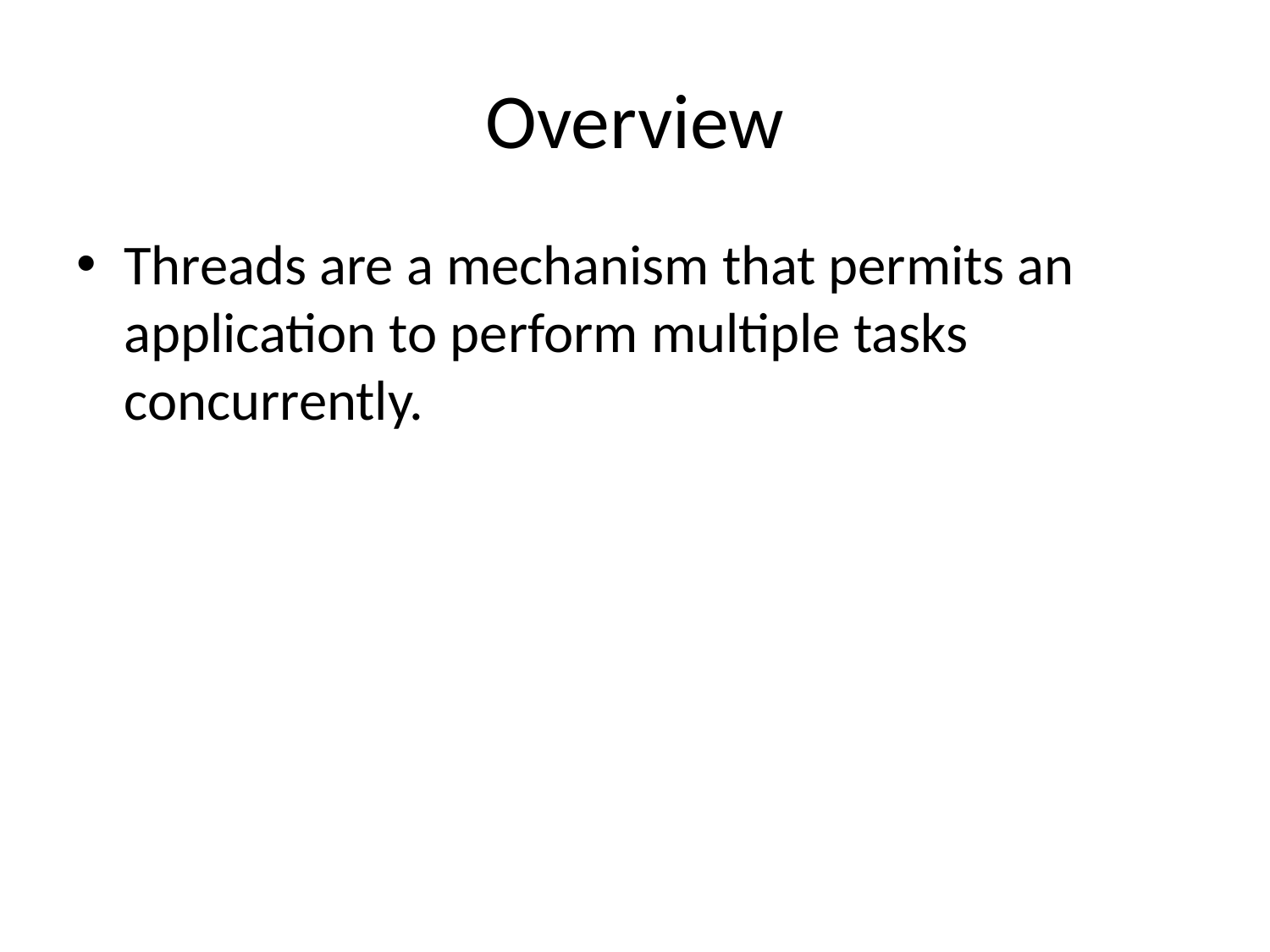

# Overview
Threads are a mechanism that permits an application to perform multiple tasks concurrently.